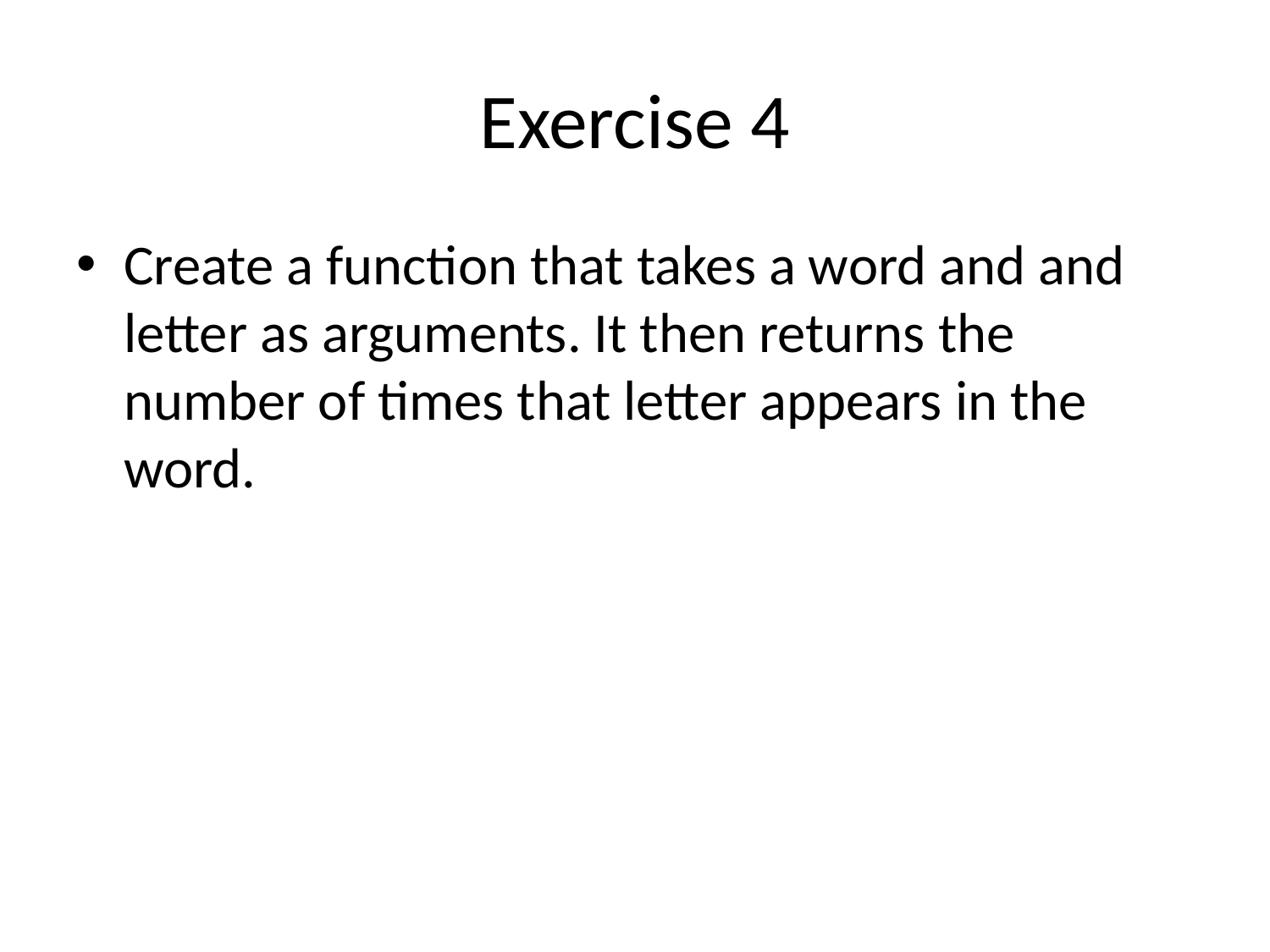

# Exercise 4
Create a function that takes a word and and letter as arguments. It then returns the number of times that letter appears in the word.